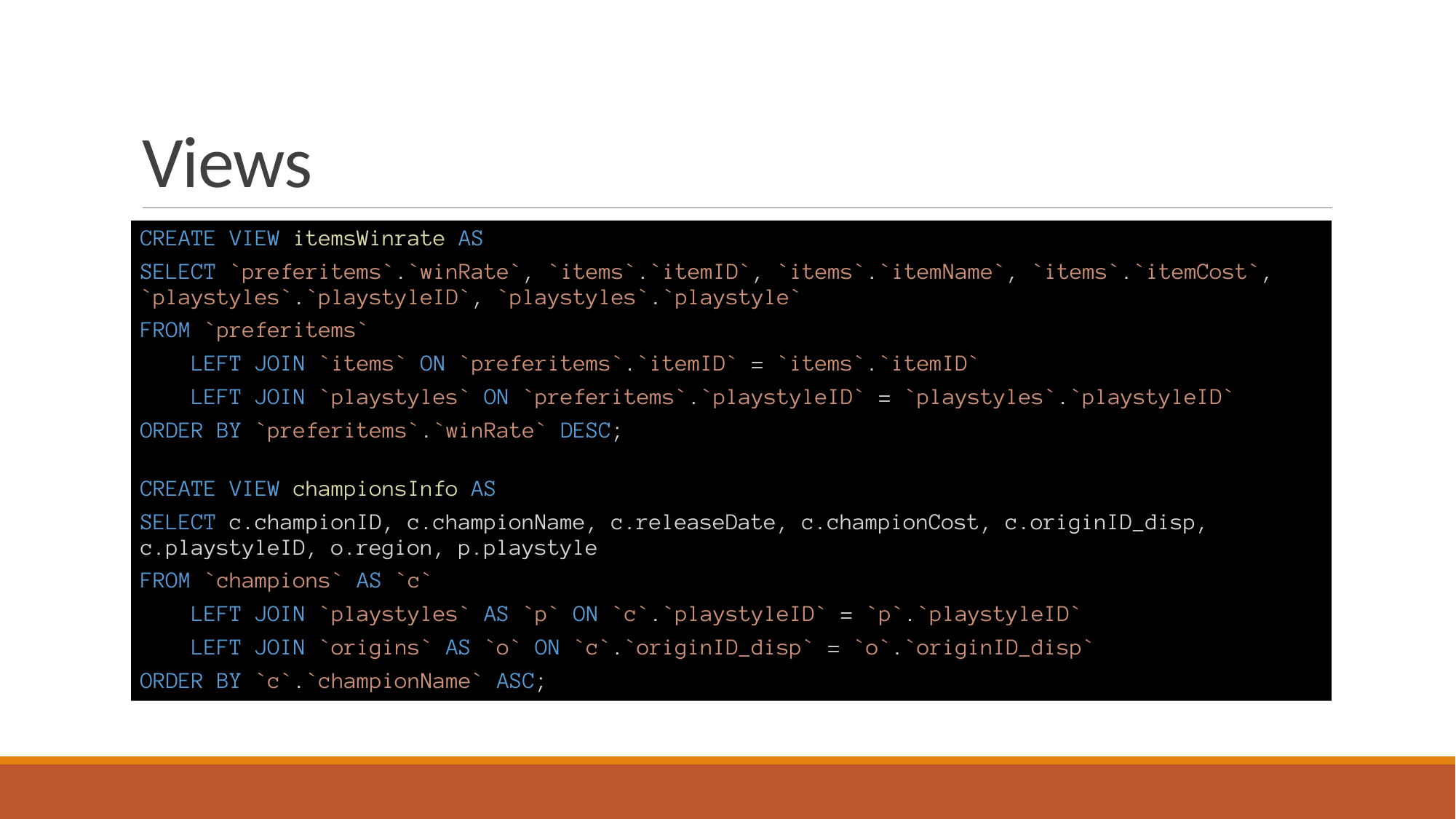

# Views
CREATE VIEW itemsWinrate AS
SELECT `preferitems`.`winRate`, `items`.`itemID`, `items`.`itemName`, `items`.`itemCost`, `playstyles`.`playstyleID`, `playstyles`.`playstyle`
FROM `preferitems`
    LEFT JOIN `items` ON `preferitems`.`itemID` = `items`.`itemID`
    LEFT JOIN `playstyles` ON `preferitems`.`playstyleID` = `playstyles`.`playstyleID`
ORDER BY `preferitems`.`winRate` DESC;
CREATE VIEW championsInfo AS
SELECT c.championID, c.championName, c.releaseDate, c.championCost, c.originID_disp, c.playstyleID, o.region, p.playstyle
FROM `champions` AS `c`
    LEFT JOIN `playstyles` AS `p` ON `c`.`playstyleID` = `p`.`playstyleID`
    LEFT JOIN `origins` AS `o` ON `c`.`originID_disp` = `o`.`originID_disp`
ORDER BY `c`.`championName` ASC;